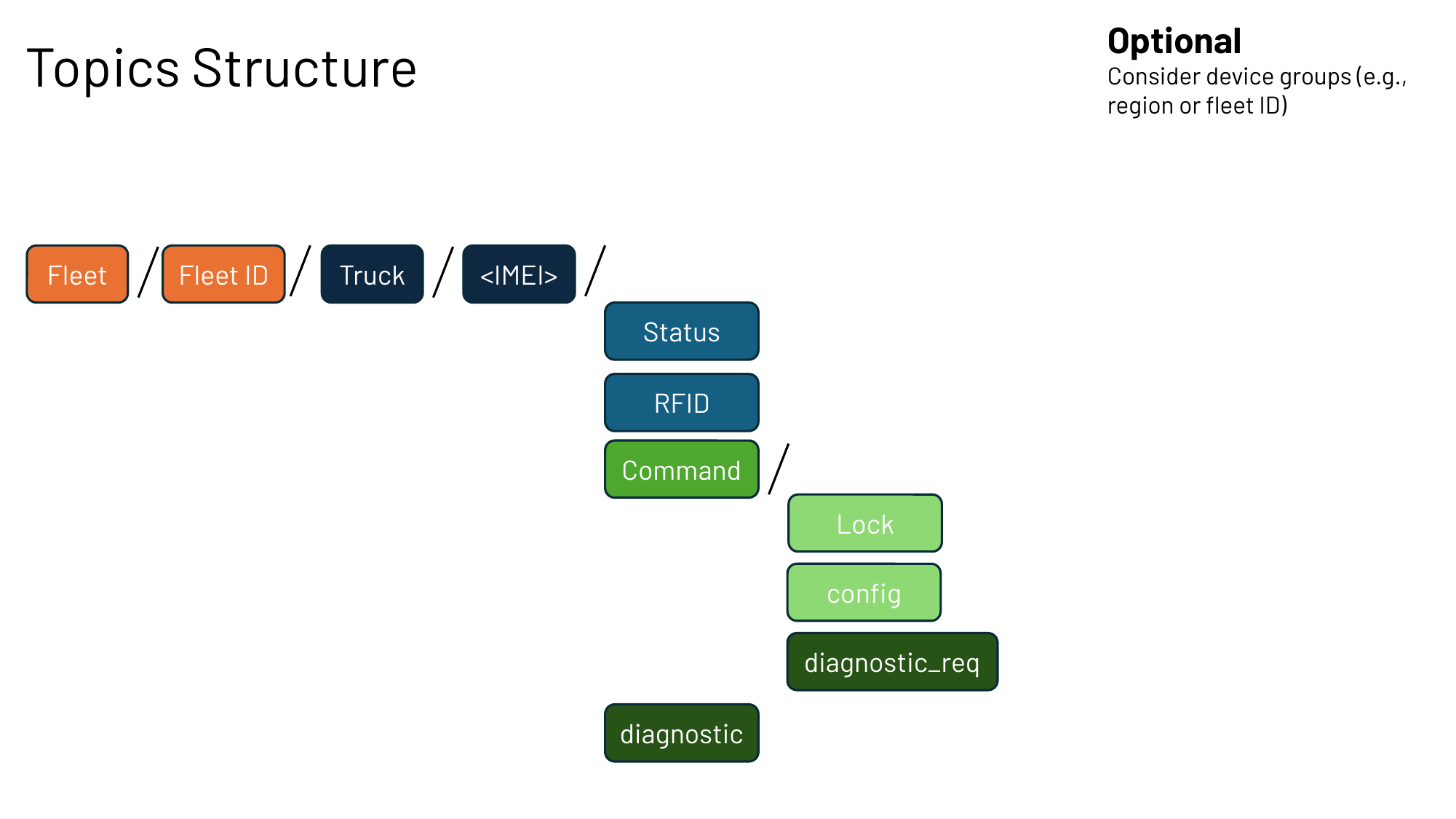

Optional
Consider device groups (e.g., region or fleet ID)
# Topics Structure
Fleet
Fleet ID
Truck
<IMEI>
Status
RFID
Command
Lock
config
diagnostic_req
diagnostic